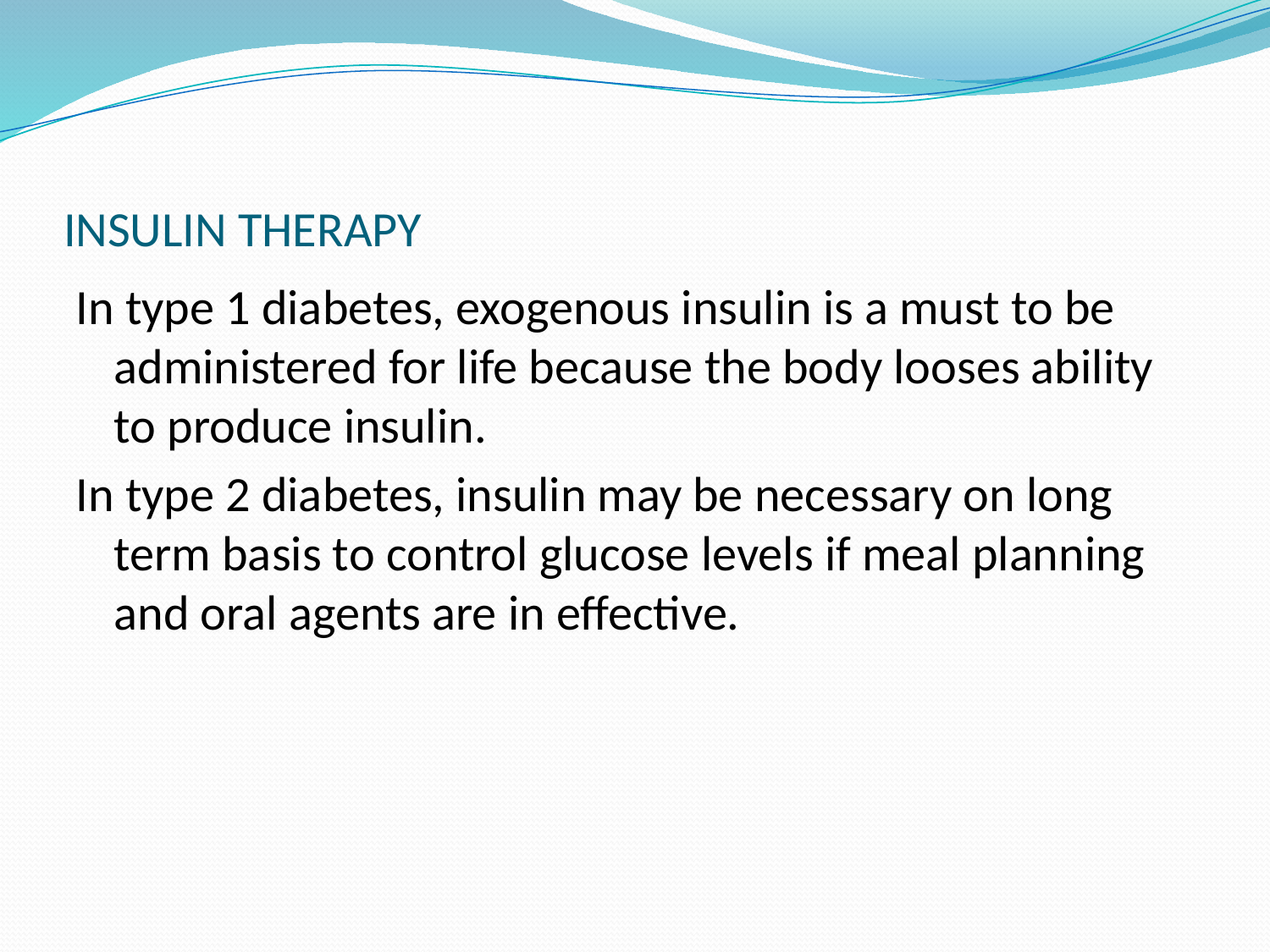

# INSULIN THERAPY
In type 1 diabetes, exogenous insulin is a must to be administered for life because the body looses ability to produce insulin.
In type 2 diabetes, insulin may be necessary on long term basis to control glucose levels if meal planning and oral agents are in effective.